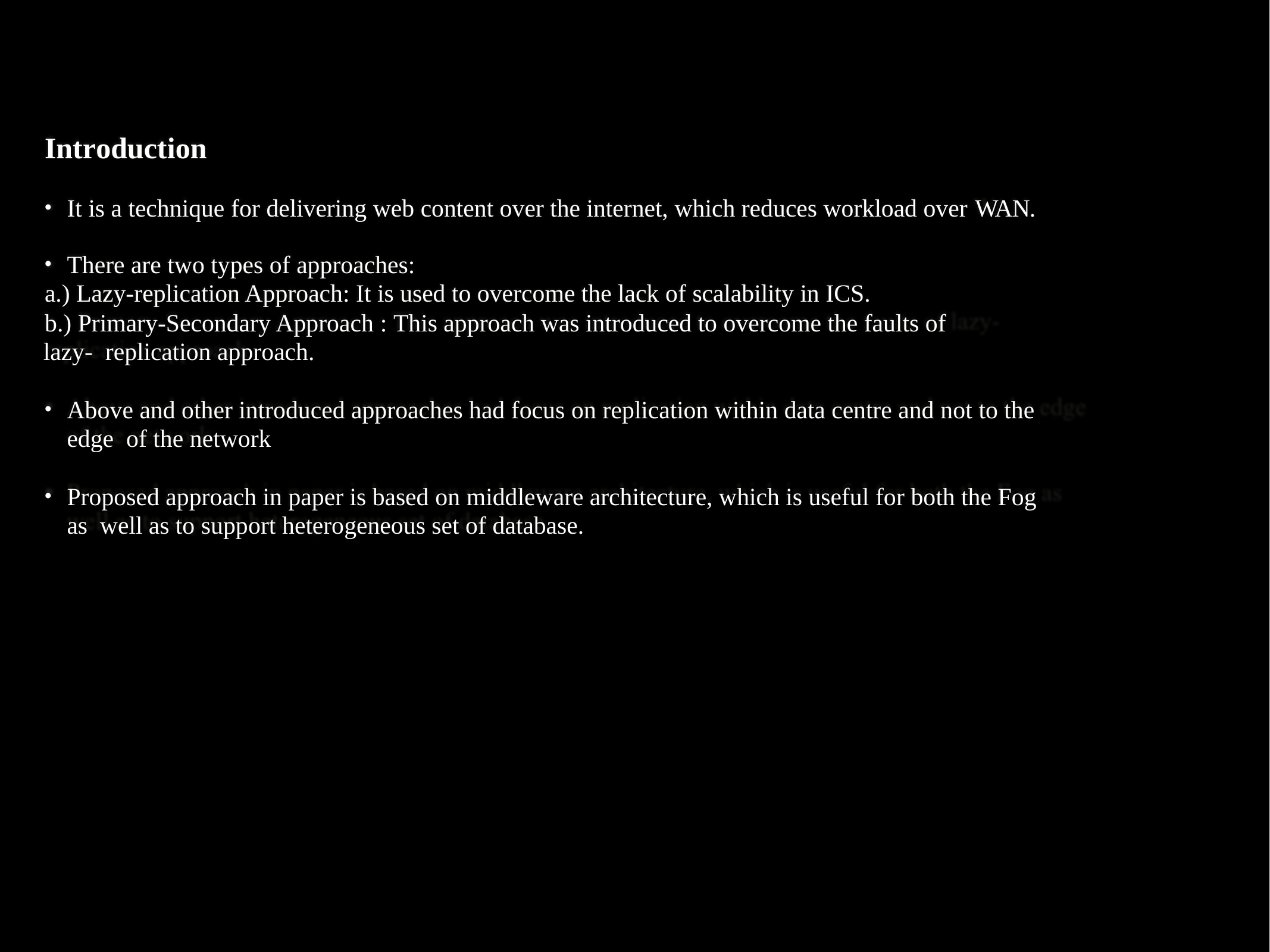

# Introduction

It is a technique for delivering web content over the internet, which reduces workload over WAN.

There are two types of approaches:
a.) Lazy-replication Approach: It is used to overcome the lack of scalability in ICS.
b.) Primary-Secondary Approach : This approach was introduced to overcome the faults of lazy-  replication approach.

Above and other introduced approaches had focus on replication within data centre and not to the edge  of the network

Proposed approach in paper is based on middleware architecture, which is useful for both the Fog as  well as to support heterogeneous set of database.